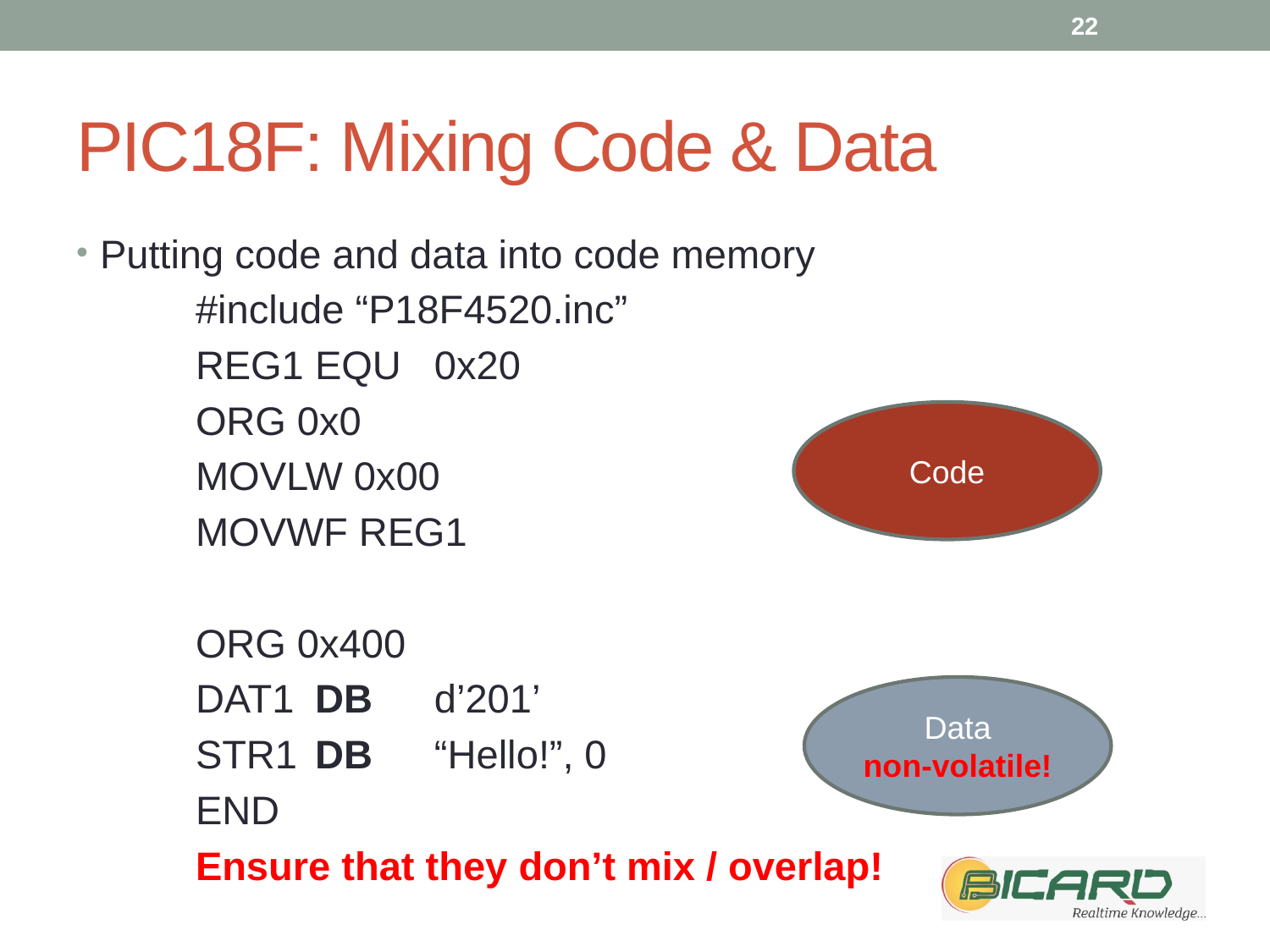

22
# PIC18F: Mixing Code & Data
Putting code and data into code memory
	#include “P18F4520.inc”
	REG1		EQU	0x20
			ORG 0x0
			MOVLW 0x00
			MOVWF REG1

			ORG 0x400
	DAT1		DB	d’201’
	STR1		DB	“Hello!”, 0
			END
	Ensure that they don’t mix / overlap!
Code
Data
non-volatile!